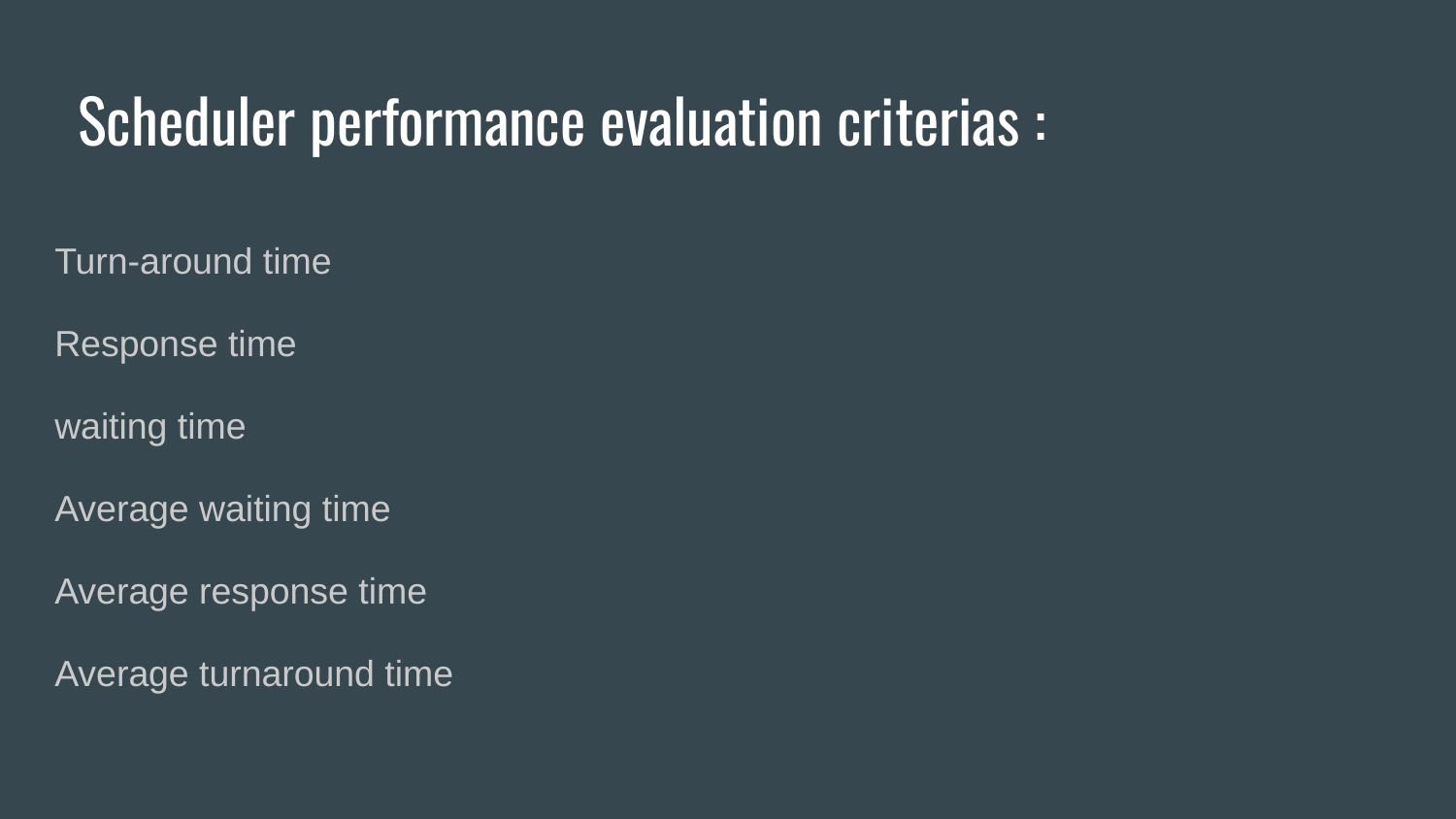

# Scheduler performance evaluation criterias :
Turn-around time
Response time
waiting time
Average waiting time
Average response time
Average turnaround time